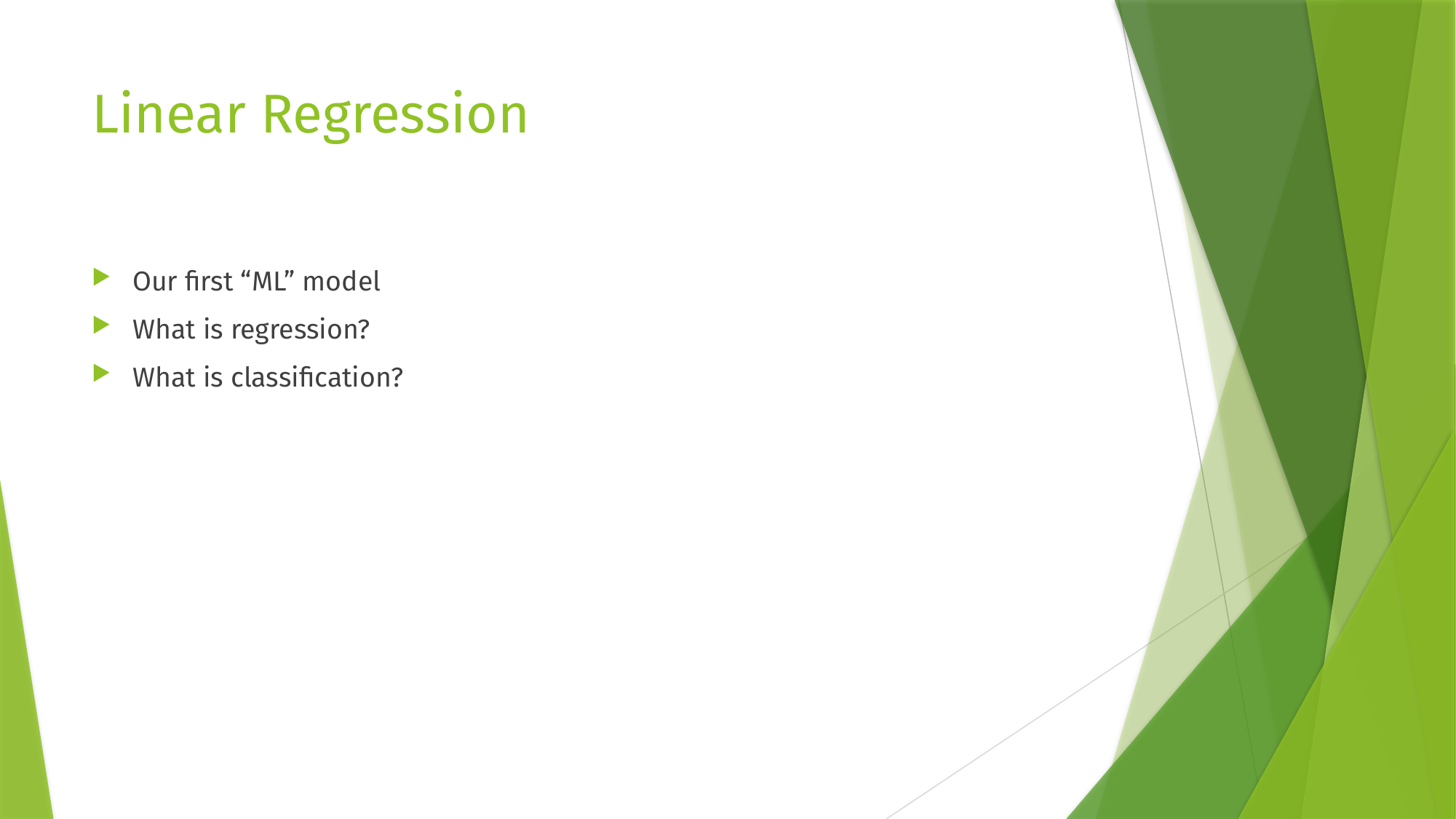

# Linear Regression
Our first “ML” model
What is regression?
What is classification?